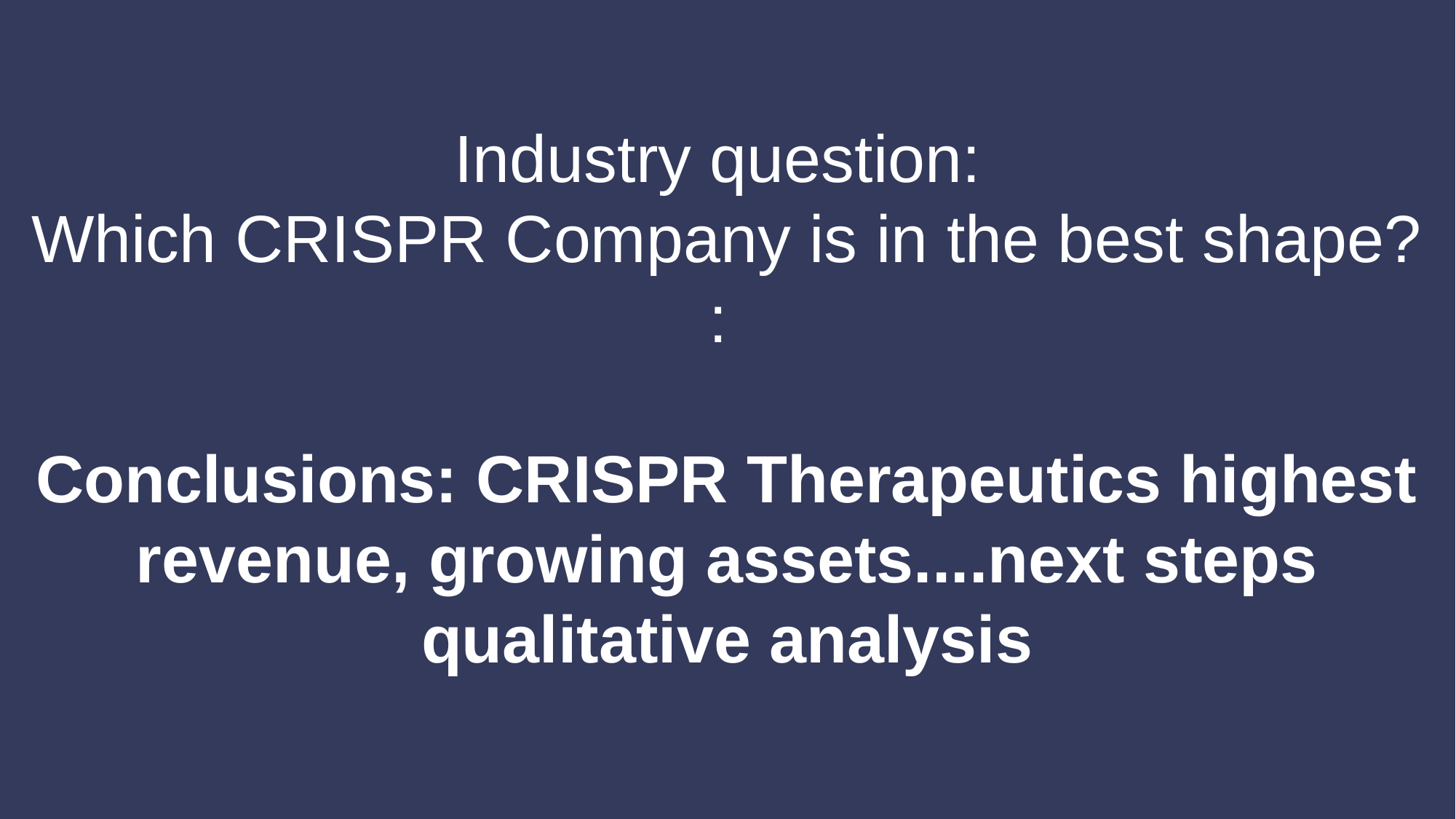

# Industry question: Which CRISPR Company is in the best shape? : Conclusions: CRISPR Therapeutics highest revenue, growing assets....next steps qualitative analysis